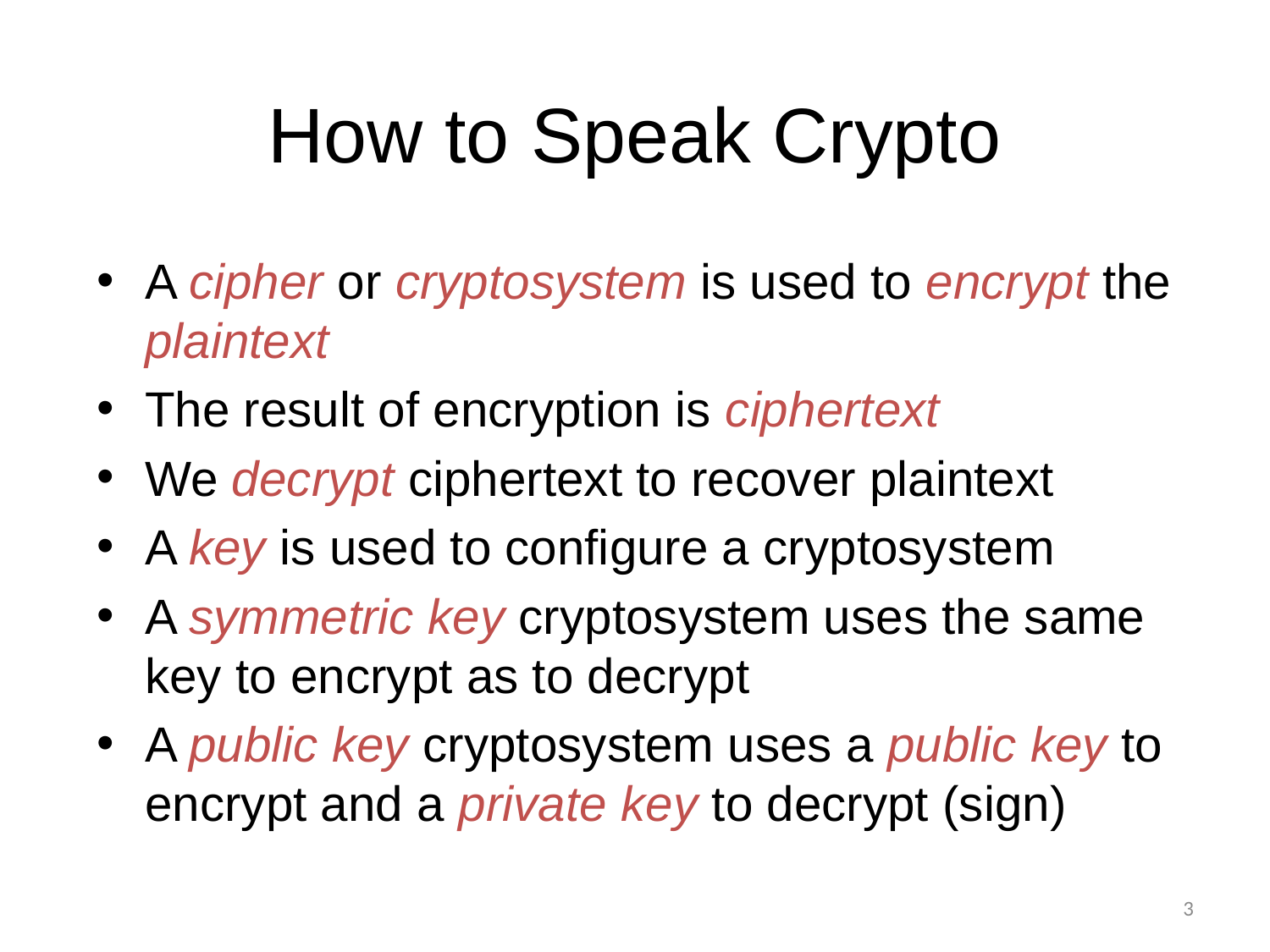

# How to Speak Crypto
A cipher or cryptosystem is used to encrypt the plaintext
The result of encryption is ciphertext
We decrypt ciphertext to recover plaintext
A key is used to configure a cryptosystem
A symmetric key cryptosystem uses the same key to encrypt as to decrypt
A public key cryptosystem uses a public key to encrypt and a private key to decrypt (sign)
3